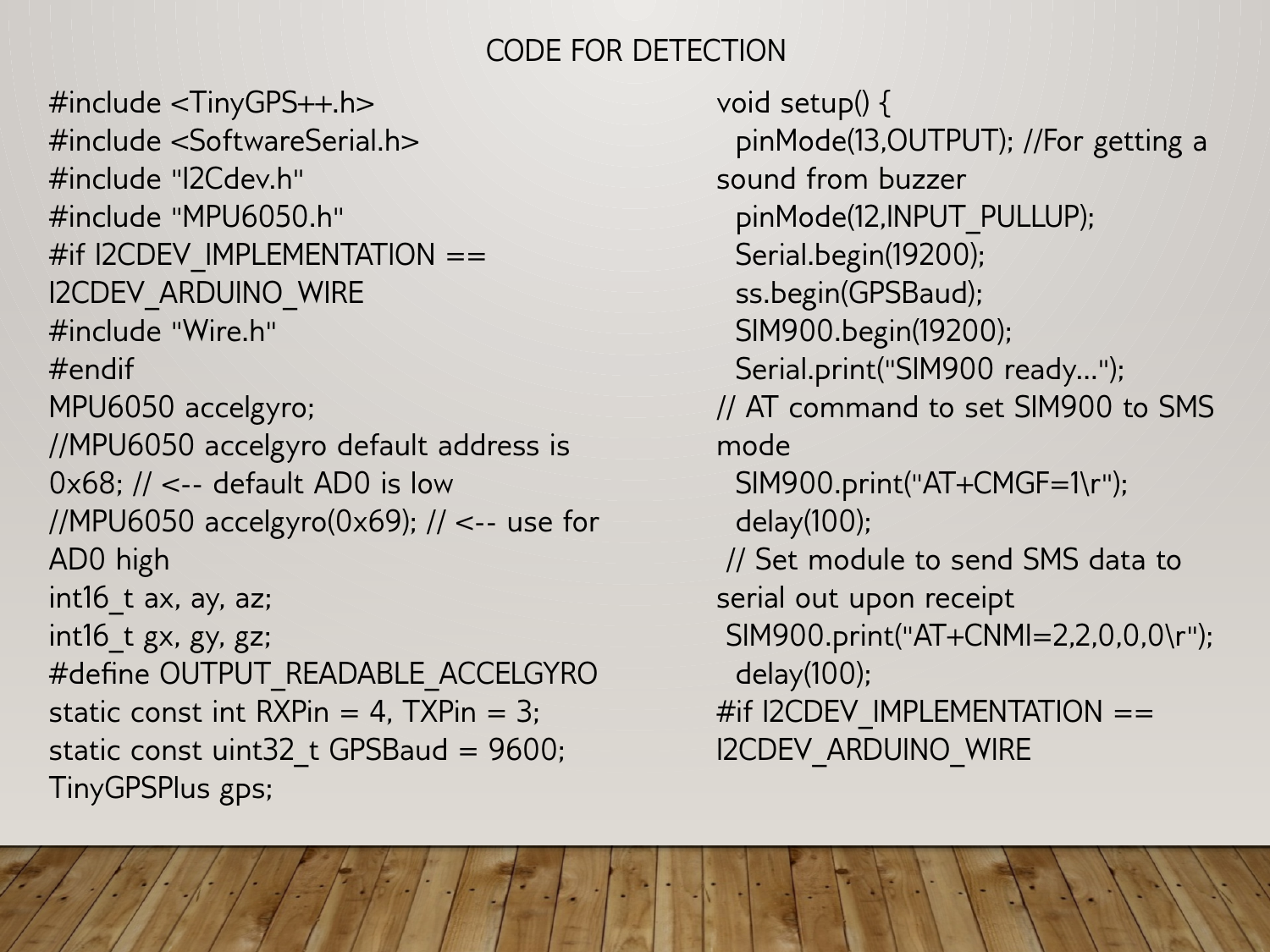

CODE FOR DETECTION
#include <TinyGPS++.h>
#include <SoftwareSerial.h>
#include "I2Cdev.h"
#include "MPU6050.h"
#if I2CDEV_IMPLEMENTATION == I2CDEV_ARDUINO_WIRE
#include "Wire.h"
#endif
MPU6050 accelgyro;
//MPU6050 accelgyro default address is 0x68; // <-- default AD0 is low
//MPU6050 accelgyro(0x69); // <-- use for AD0 high
int16_t ax, ay, az;
int16_t gx, gy, gz;
#define OUTPUT_READABLE_ACCELGYRO
static const int RXPin = 4, TXPin = 3;
static const uint32_t GPSBaud = 9600;
TinyGPSPlus gps;
void setup() {
  pinMode(13,OUTPUT); //For getting a sound from buzzer
  pinMode(12,INPUT_PULLUP);
  Serial.begin(19200);
  ss.begin(GPSBaud);
  SIM900.begin(19200);
  Serial.print("SIM900 ready...");
// AT command to set SIM900 to SMS mode
  SIM900.print("AT+CMGF=1\r");
  delay(100);
 // Set module to send SMS data to serial out upon receipt
 SIM900.print("AT+CNMI=2,2,0,0,0\r");
  delay(100);
#if I2CDEV_IMPLEMENTATION == I2CDEV_ARDUINO_WIRE